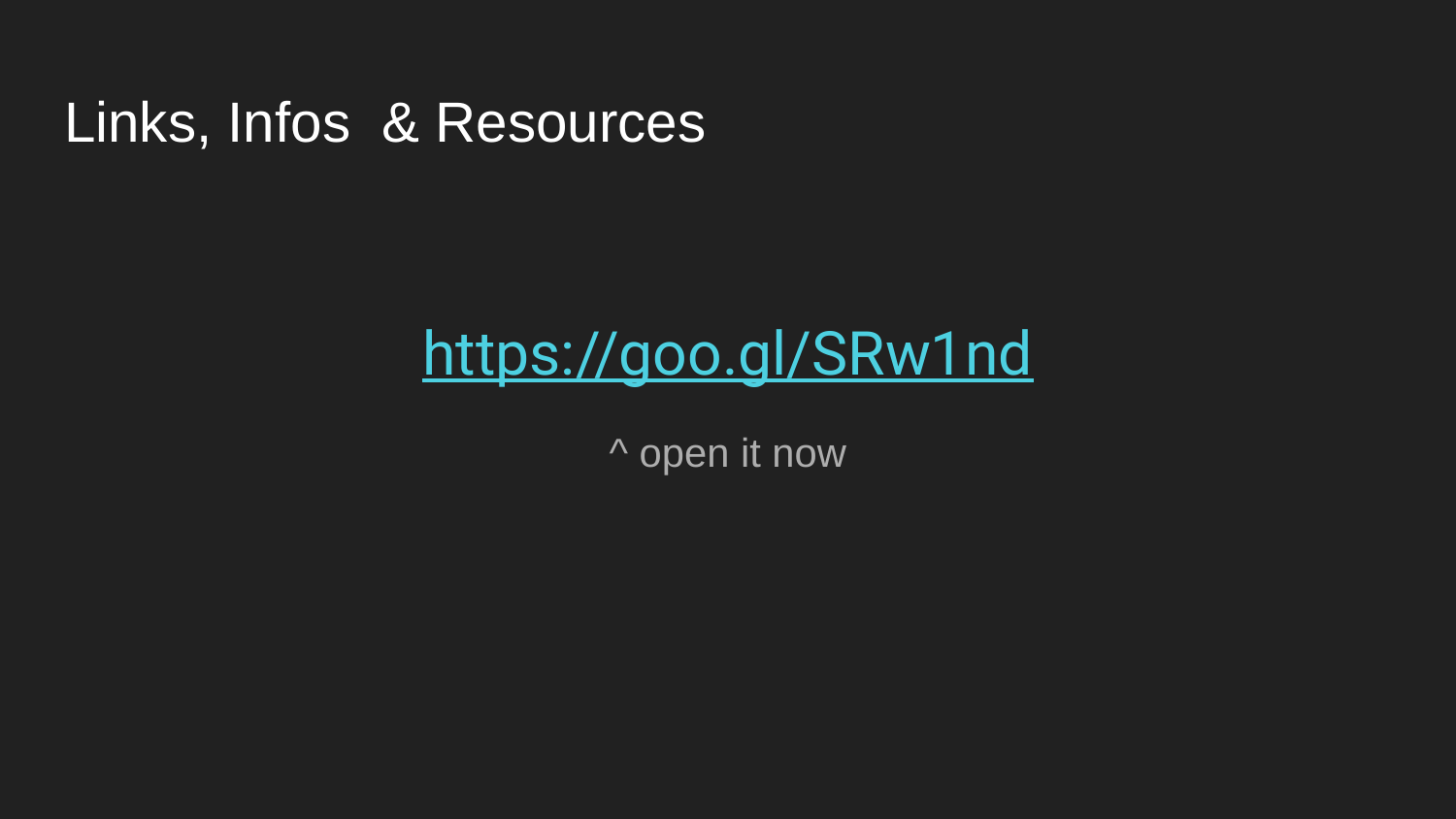

# Links, Infos  & Resources

https://goo.gl/SRw1nd
^ open it now